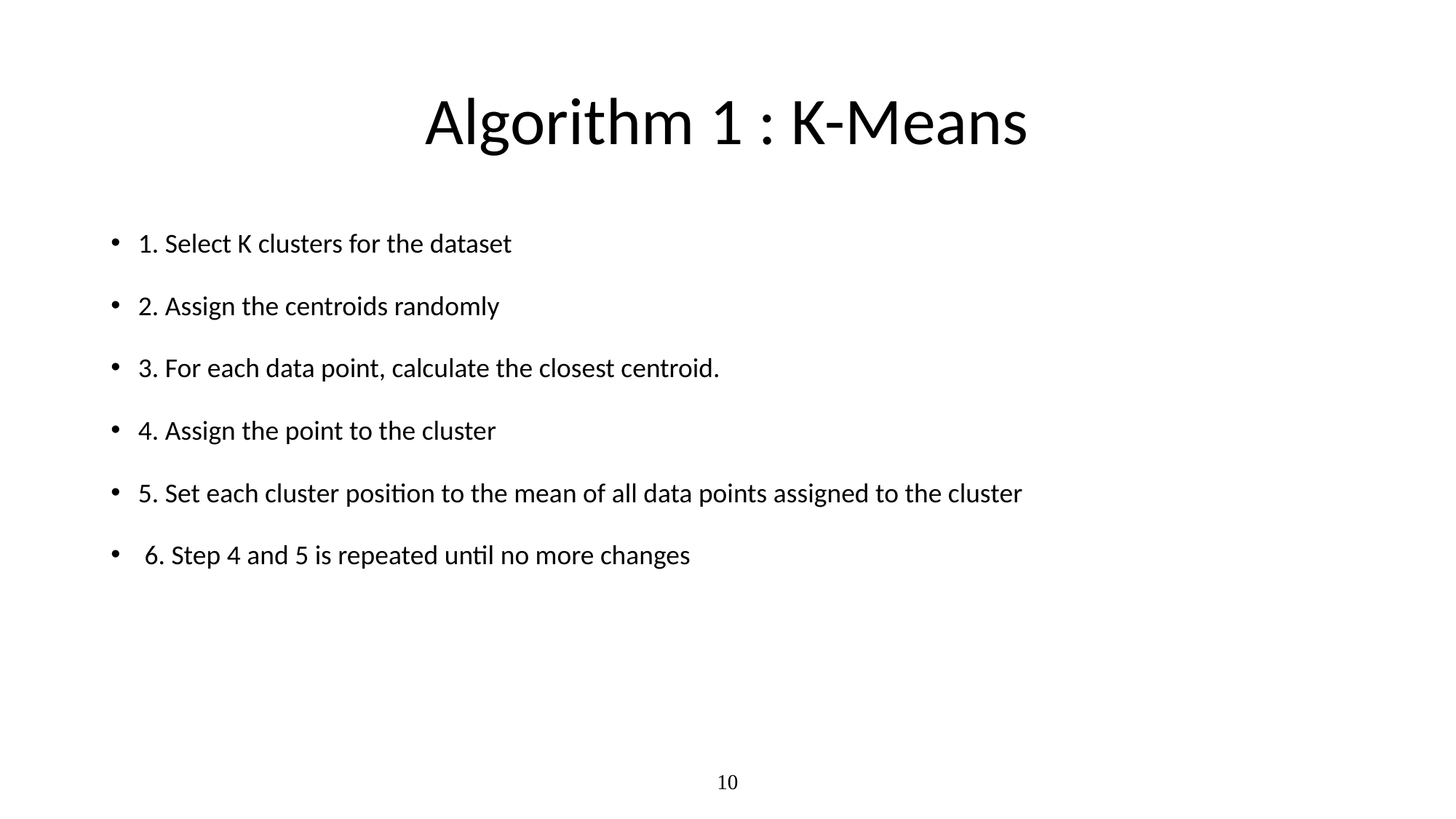

# Algorithm 1 : K-Means
1. Select K clusters for the dataset
2. Assign the centroids randomly
3. For each data point, calculate the closest centroid.
4. Assign the point to the cluster
5. Set each cluster position to the mean of all data points assigned to the cluster
 6. Step 4 and 5 is repeated until no more changes

10